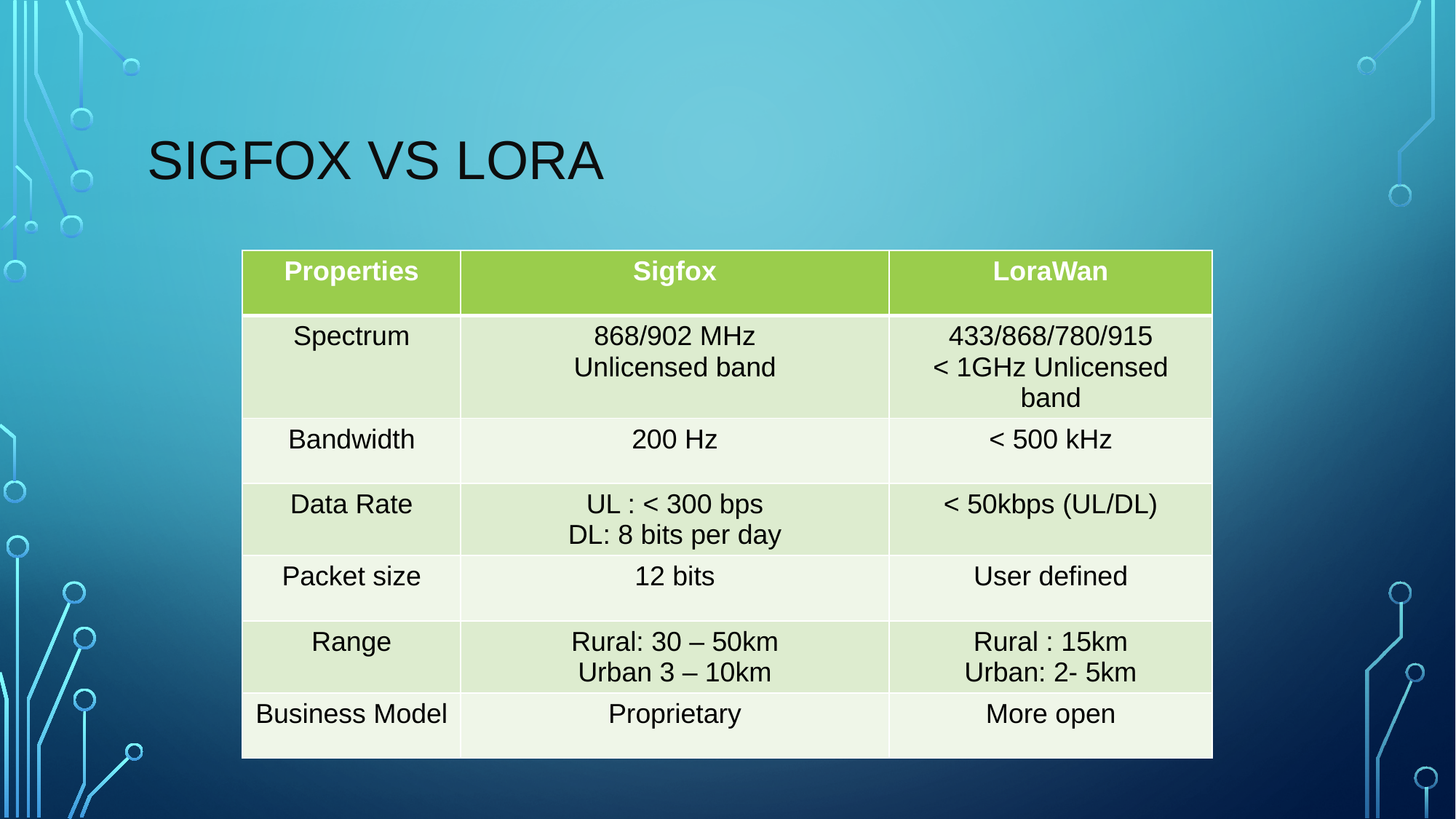

# Sigfox vs Lora
| Properties | Sigfox | LoraWan |
| --- | --- | --- |
| Spectrum | 868/902 MHz Unlicensed band | 433/868/780/915 < 1GHz Unlicensed band |
| Bandwidth | 200 Hz | < 500 kHz |
| Data Rate | UL : < 300 bps DL: 8 bits per day | < 50kbps (UL/DL) |
| Packet size | 12 bits | User defined |
| Range | Rural: 30 – 50km Urban 3 – 10km | Rural : 15km Urban: 2- 5km |
| Business Model | Proprietary | More open |